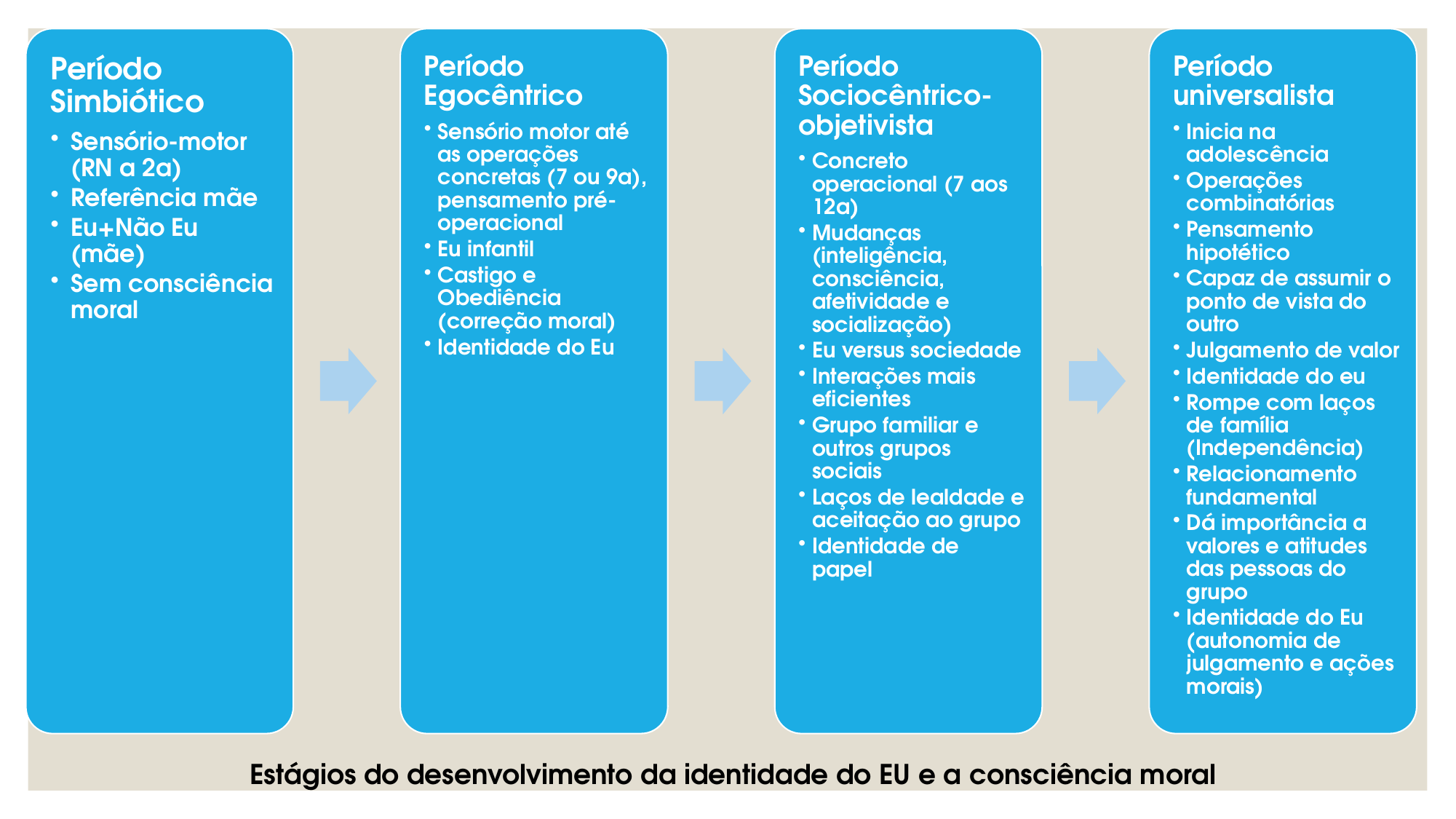

Período Simbiótico
Sensório-motor (RN a 2a)
Referência mãe
Eu+Não Eu (mãe)
Sem consciência moral

Período Egocêntrico
Sensório motor até as operações concretas (7 ou 9a), pensamento pré-operacional
Eu infantil
Castigo e Obediência (correção moral)
Identidade do Eu

Período Sociocêntrico-objetivista
Concreto operacional (7 aos 12a)
Mudanças (inteligência, consciência, afetividade e socialização)
Eu versus sociedade
Interações mais eficientes
Grupo familiar e outros grupos sociais
Laços de lealdade e aceitação ao grupo
Identidade de papel

Período universalista
Inicia na adolescência
Operações combinatórias
Pensamento hipotético
Capaz de assumir o ponto de vista do outro
Julgamento de valor
Identidade do eu
Rompe com laços de família (Independência)
Relacionamento fundamental
Dá importância a valores e atitudes das pessoas do grupo
Identidade do Eu (autonomia de julgamento e ações morais)
Estágios do desenvolvimento da identidade do EU e a consciência moral